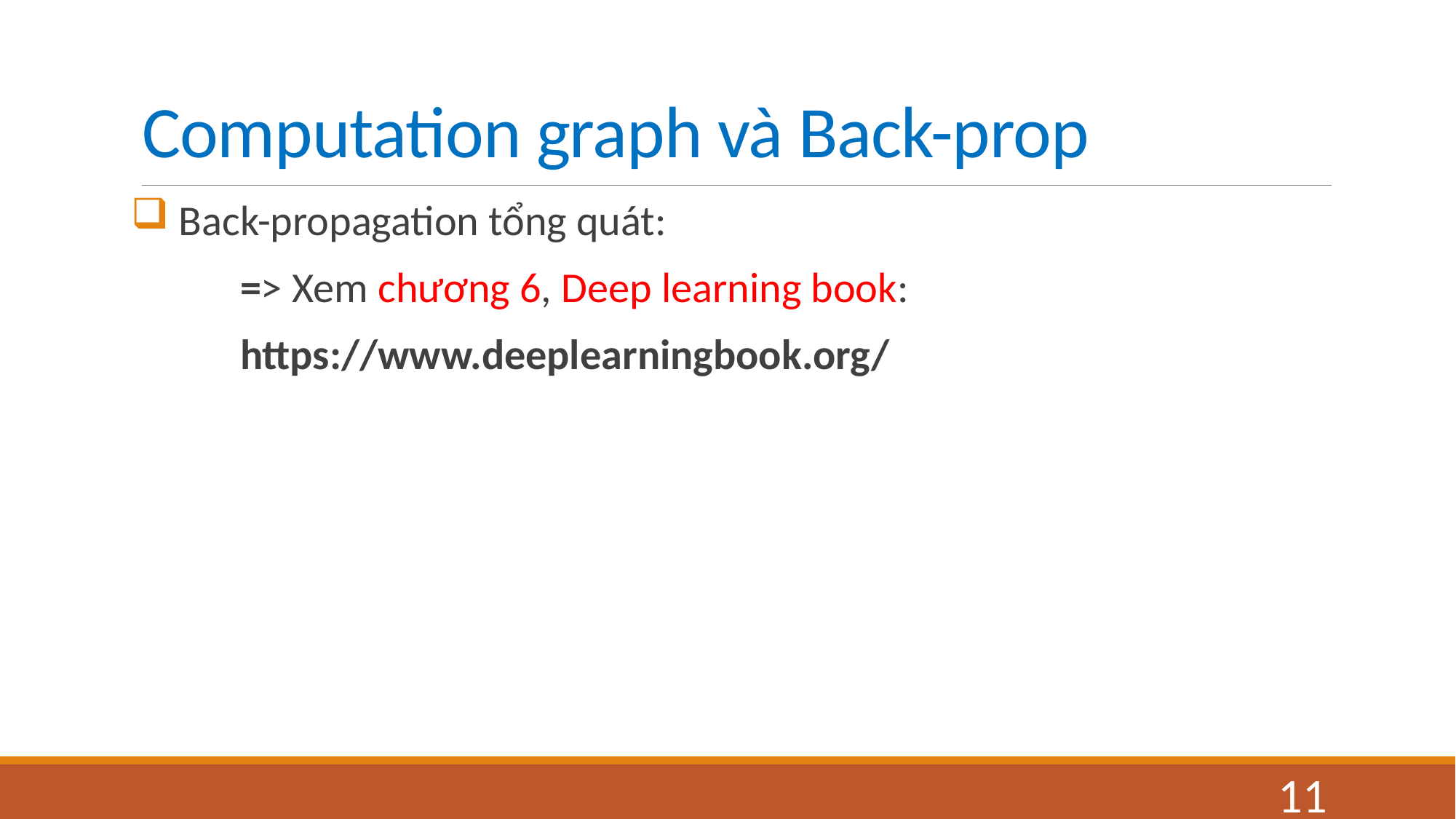

# Computation graph và Back-prop
 Back-propagation tổng quát:
	=> Xem chương 6, Deep learning book:
	https://www.deeplearningbook.org/
11